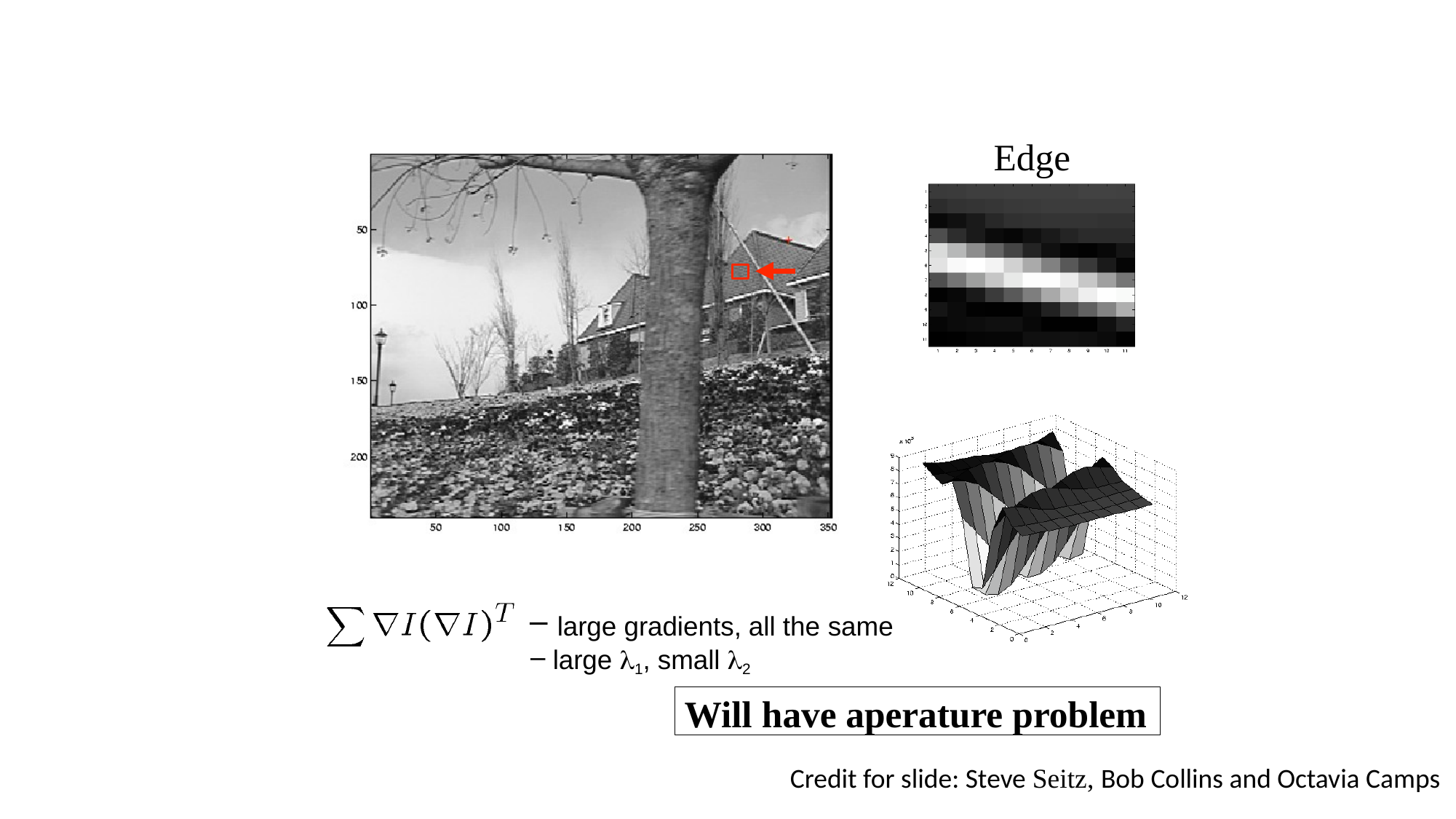

Edge

large gradients, all the same
large λ1, small λ2
Will have aperature problem
Credit for slide: Steve Seitz, Bob Collins and Octavia Camps